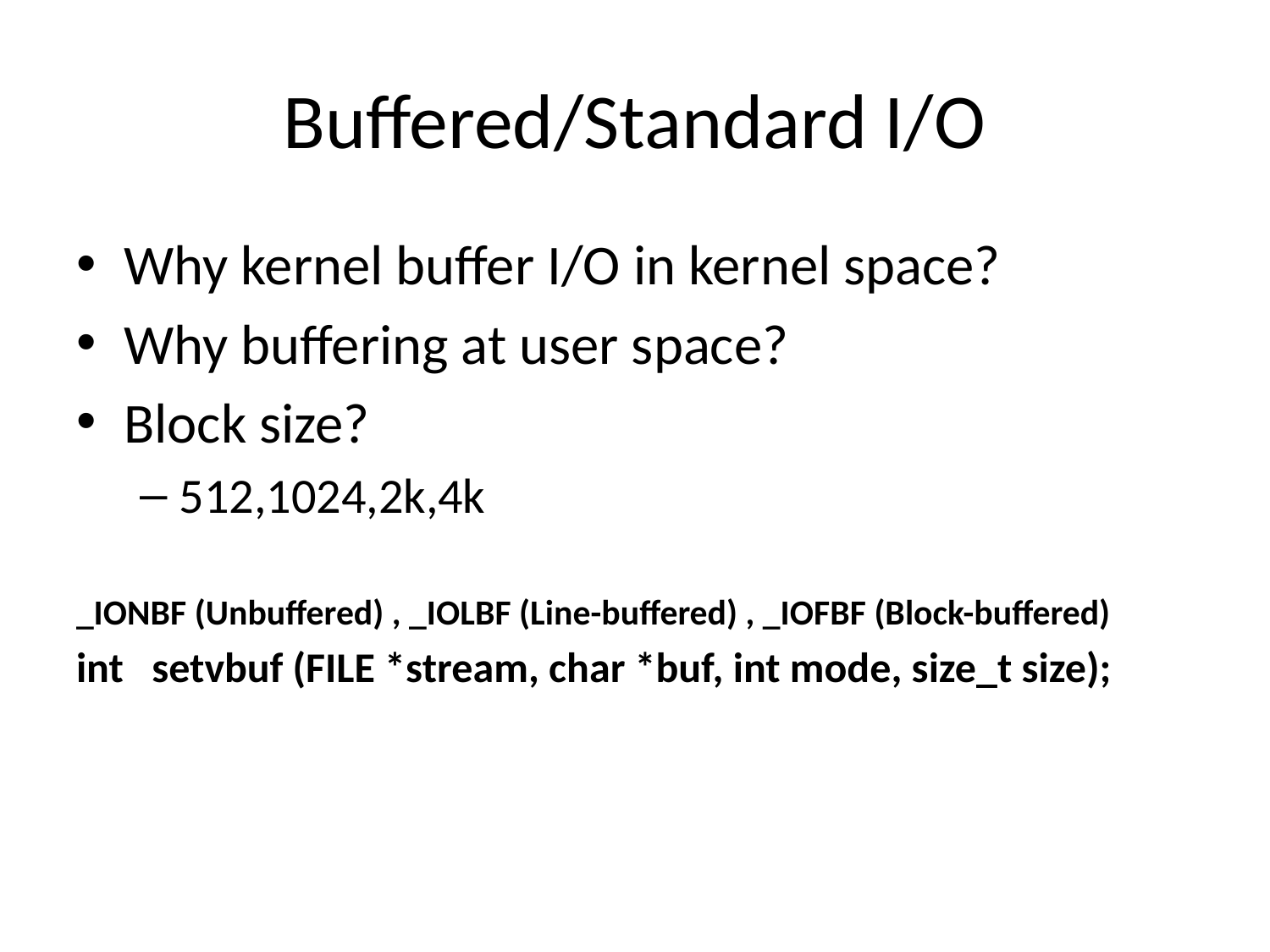

# Buffered/Standard I/O
Why kernel buffer I/O in kernel space?
Why buffering at user space?
Block size?
512,1024,2k,4k

_IONBF (Unbuffered) , _IOLBF (Line-buffered) , _IOFBF (Block-buffered)
int   setvbuf (FILE *stream, char *buf, int mode, size_t size);